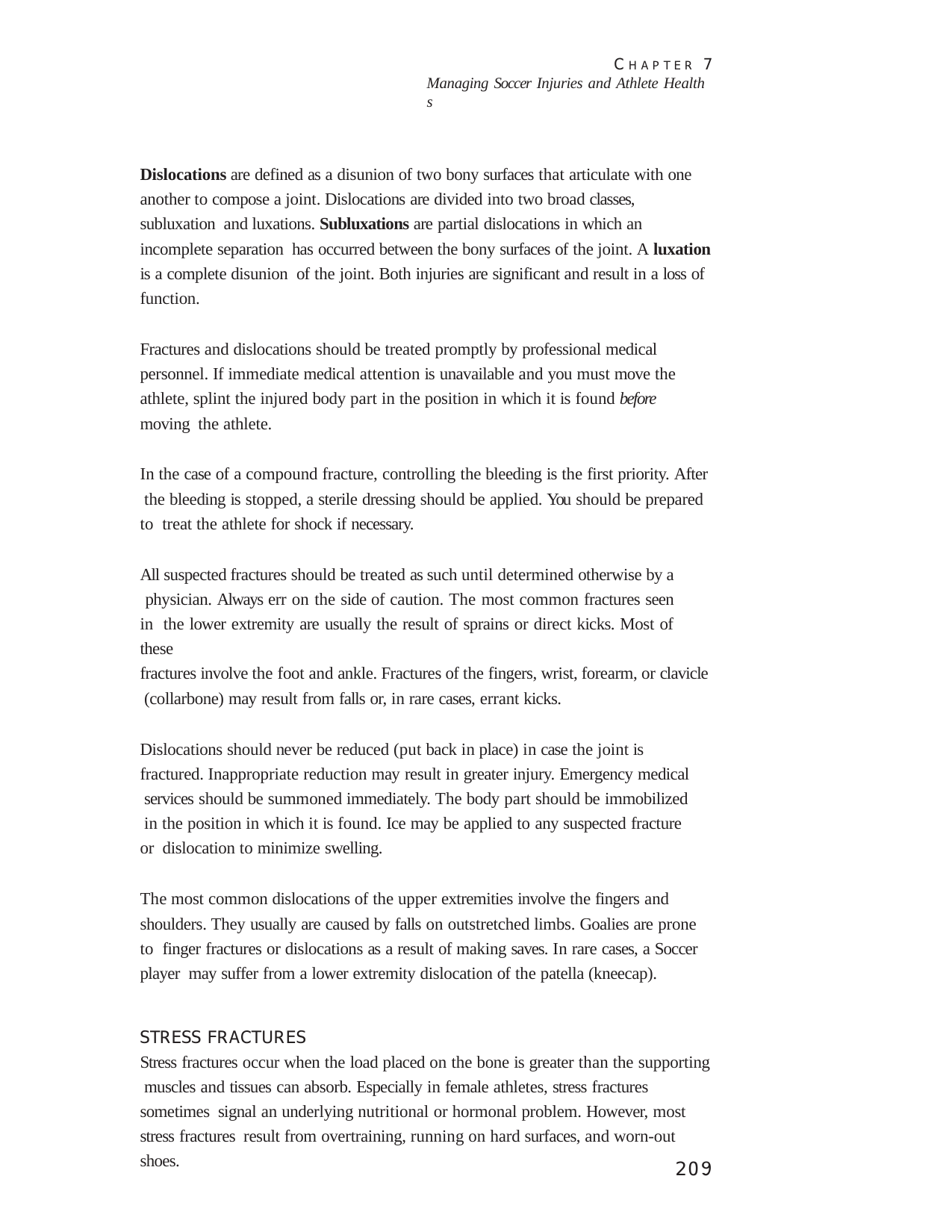

C H A P T E R   7
Managing Soccer Injuries and Athlete Health s
Dislocations are defined as a disunion of two bony surfaces that articulate with one  another to compose a joint. Dislocations are divided into two broad classes, subluxation  and luxations. Subluxations are partial dislocations in which an incomplete separation  has occurred between the bony surfaces of the joint. A luxation is a complete disunion  of the joint. Both injuries are significant and result in a loss of function.

Fractures and dislocations should be treated promptly by professional medical  personnel. If immediate medical attention is unavailable and you must move the  athlete, splint the injured body part in the position in which it is found before moving  the athlete.

In the case of a compound fracture, controlling the bleeding is the first priority. After  the bleeding is stopped, a sterile dressing should be applied. You should be prepared to  treat the athlete for shock if necessary.

All suspected fractures should be treated as such until determined otherwise by a  physician. Always err on the side of caution. The most common fractures seen in  the lower extremity are usually the result of sprains or direct kicks. Most of these
fractures involve the foot and ankle. Fractures of the fingers, wrist, forearm, or clavicle  (collarbone) may result from falls or, in rare cases, errant kicks.

Dislocations should never be reduced (put back in place) in case the joint is  fractured. Inappropriate reduction may result in greater injury. Emergency medical  services should be summoned immediately. The body part should be immobilized  in the position in which it is found. Ice may be applied to any suspected fracture or  dislocation to minimize swelling.

The most common dislocations of the upper extremities involve the fingers and  shoulders. They usually are caused by falls on outstretched limbs. Goalies are prone to  finger fractures or dislocations as a result of making saves. In rare cases, a Soccer player  may suffer from a lower extremity dislocation of the patella (kneecap).

STRESS FRACTURES
Stress fractures occur when the load placed on the bone is greater than the supporting  muscles and tissues can absorb. Especially in female athletes, stress fractures sometimes  signal an underlying nutritional or hormonal problem. However, most stress fractures  result from overtraining, running on hard surfaces, and worn-out shoes.
209